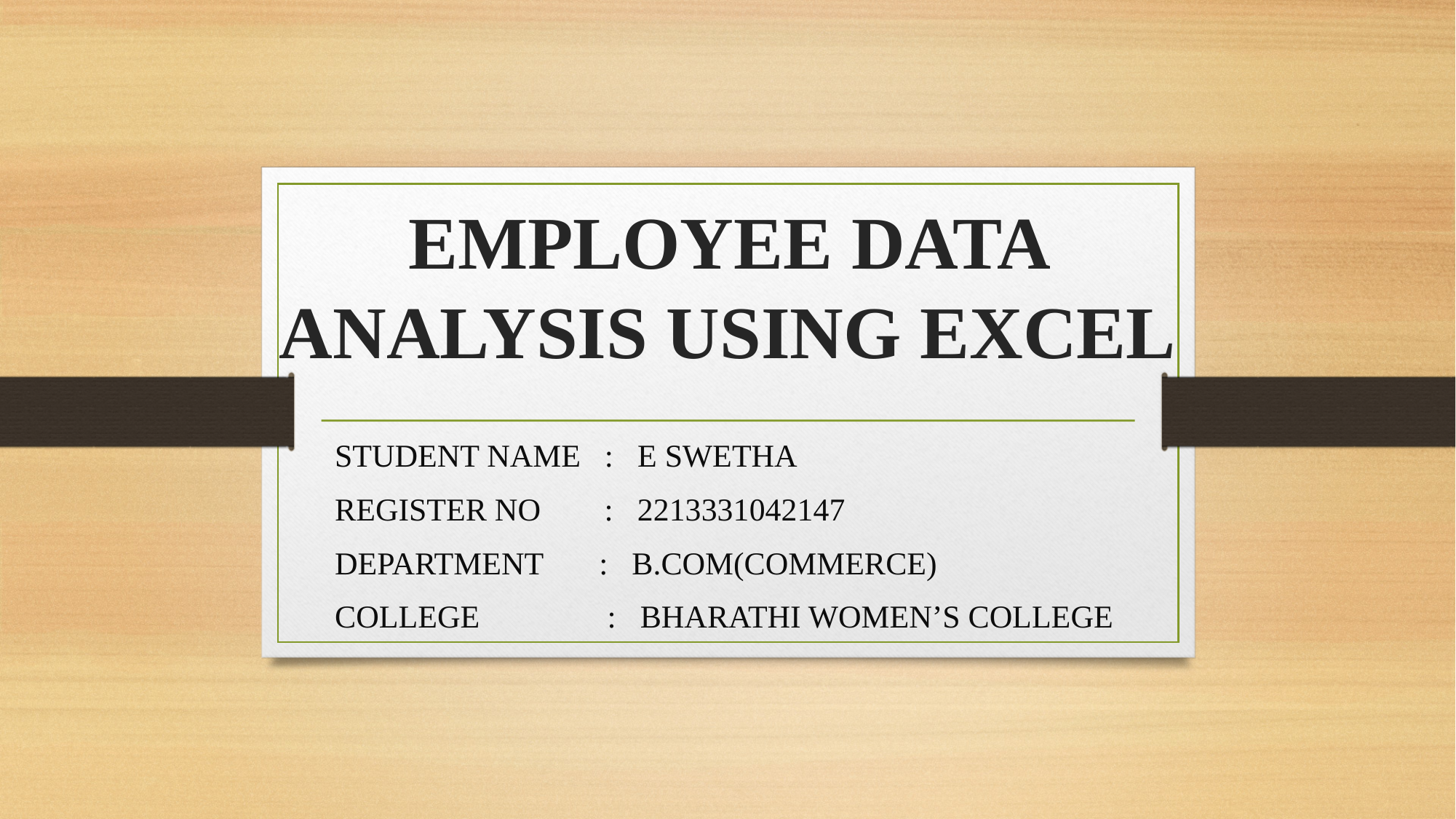

# EMPLOYEE DATA ANALYSIS USING EXCEL
STUDENT NAME   :   E SWETHA
REGISTER NO        :   2213331042147
DEPARTMENT       :   B.COM(COMMERCE)
COLLEGE                :   BHARATHI WOMEN’S COLLEGE